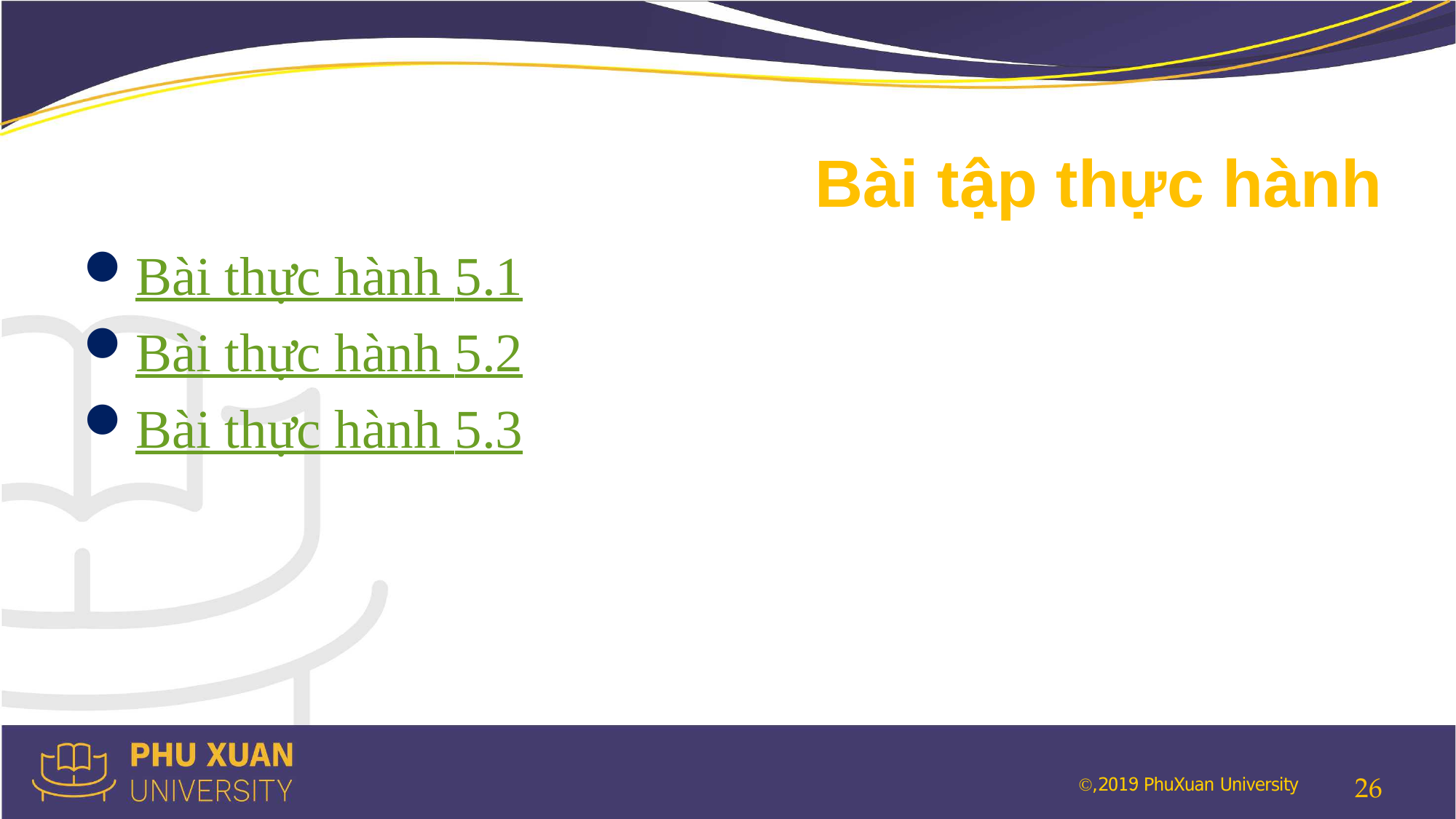

# Bài tập thực hành
Bài thực hành 5.1
Bài thực hành 5.2
Bài thực hành 5.3
26